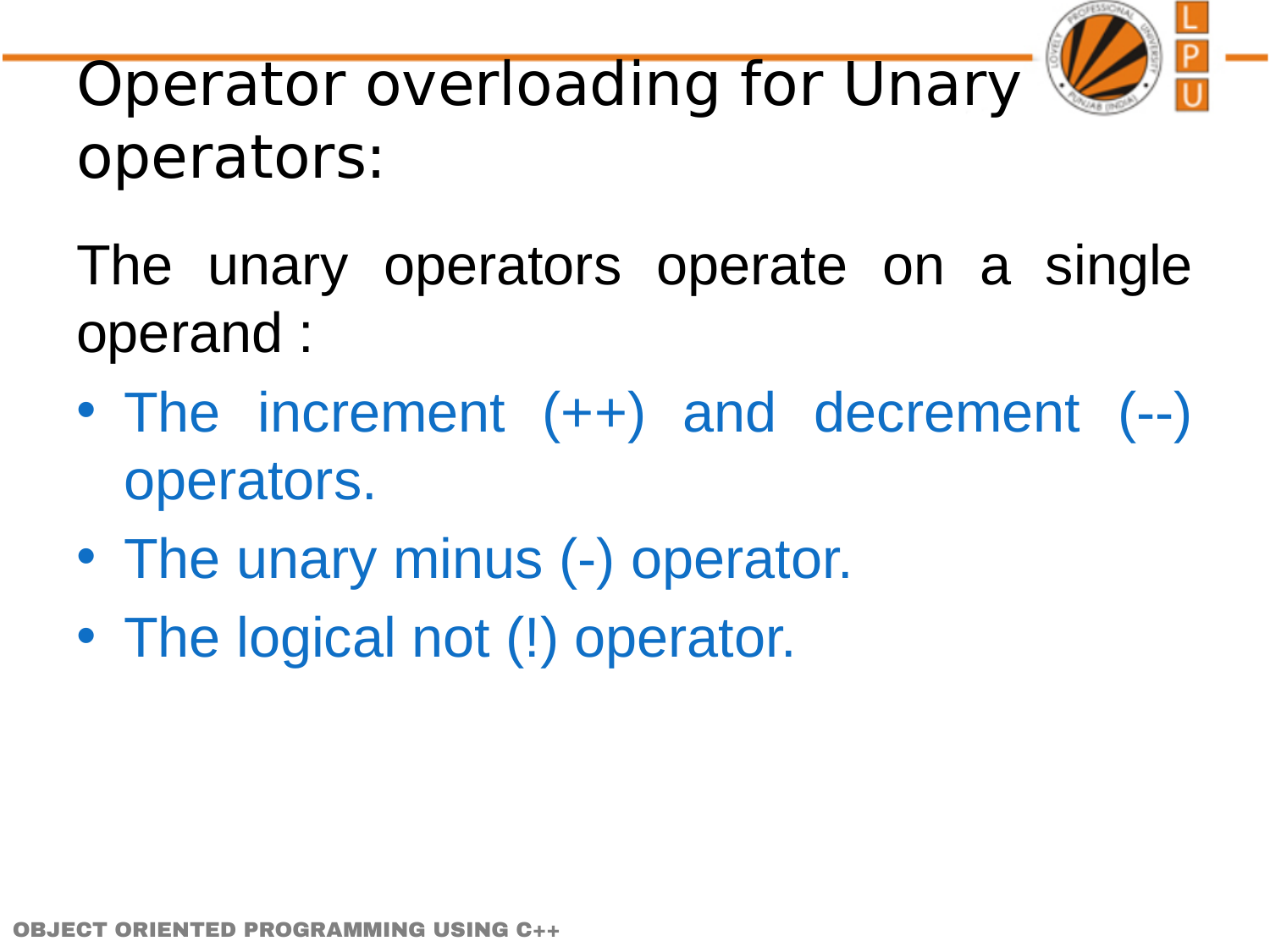

# Operator overloading for Unary operators:
The unary operators operate on a single operand :
The increment (++) and decrement (--) operators.
The unary minus (-) operator.
The logical not (!) operator.